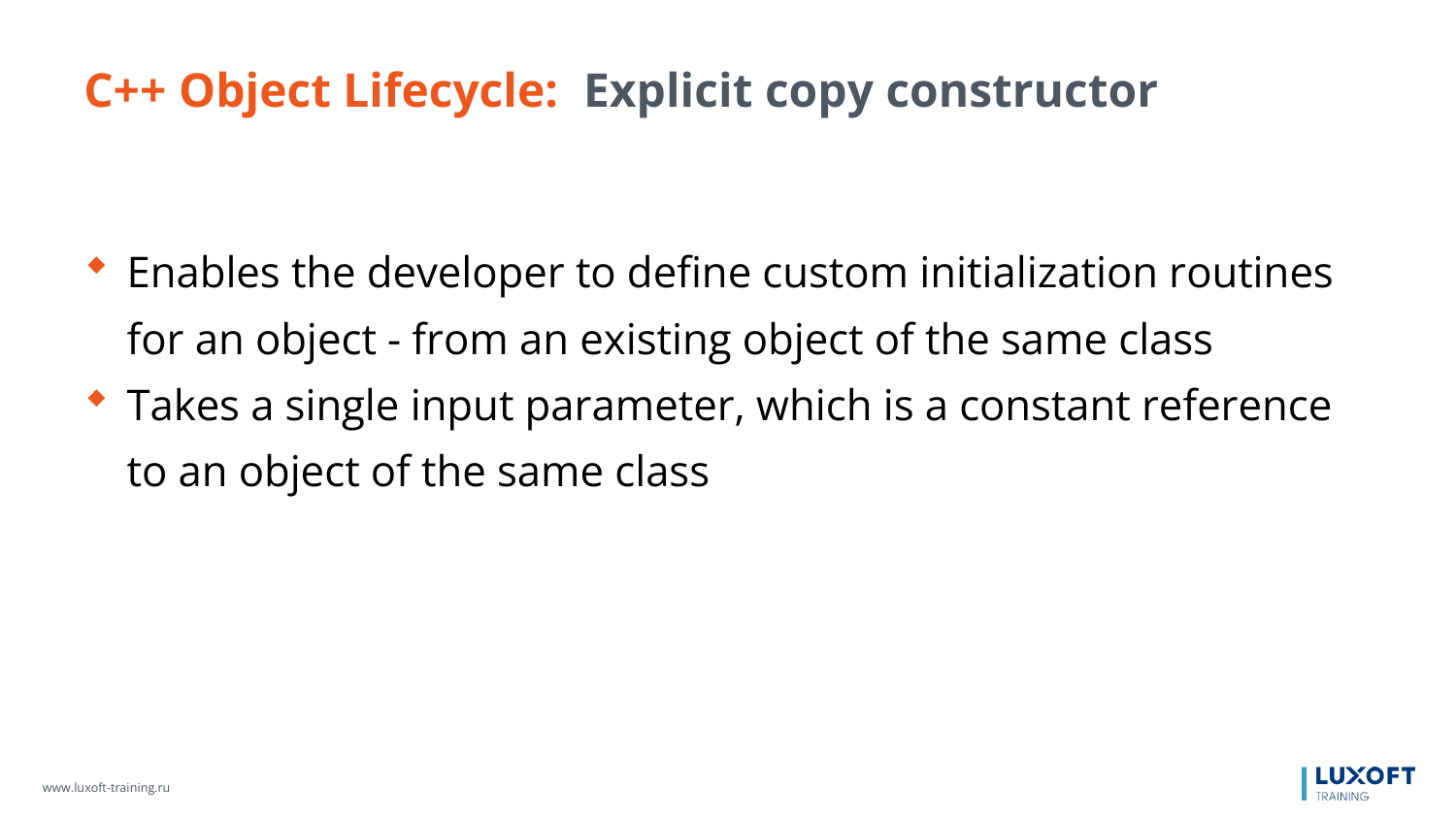

C++ Object Lifecycle:  Explicit copy constructor
Enables the developer to define custom initialization routines for an object - from an existing object of the same class
Takes a single input parameter, which is a constant reference to an object of the same class